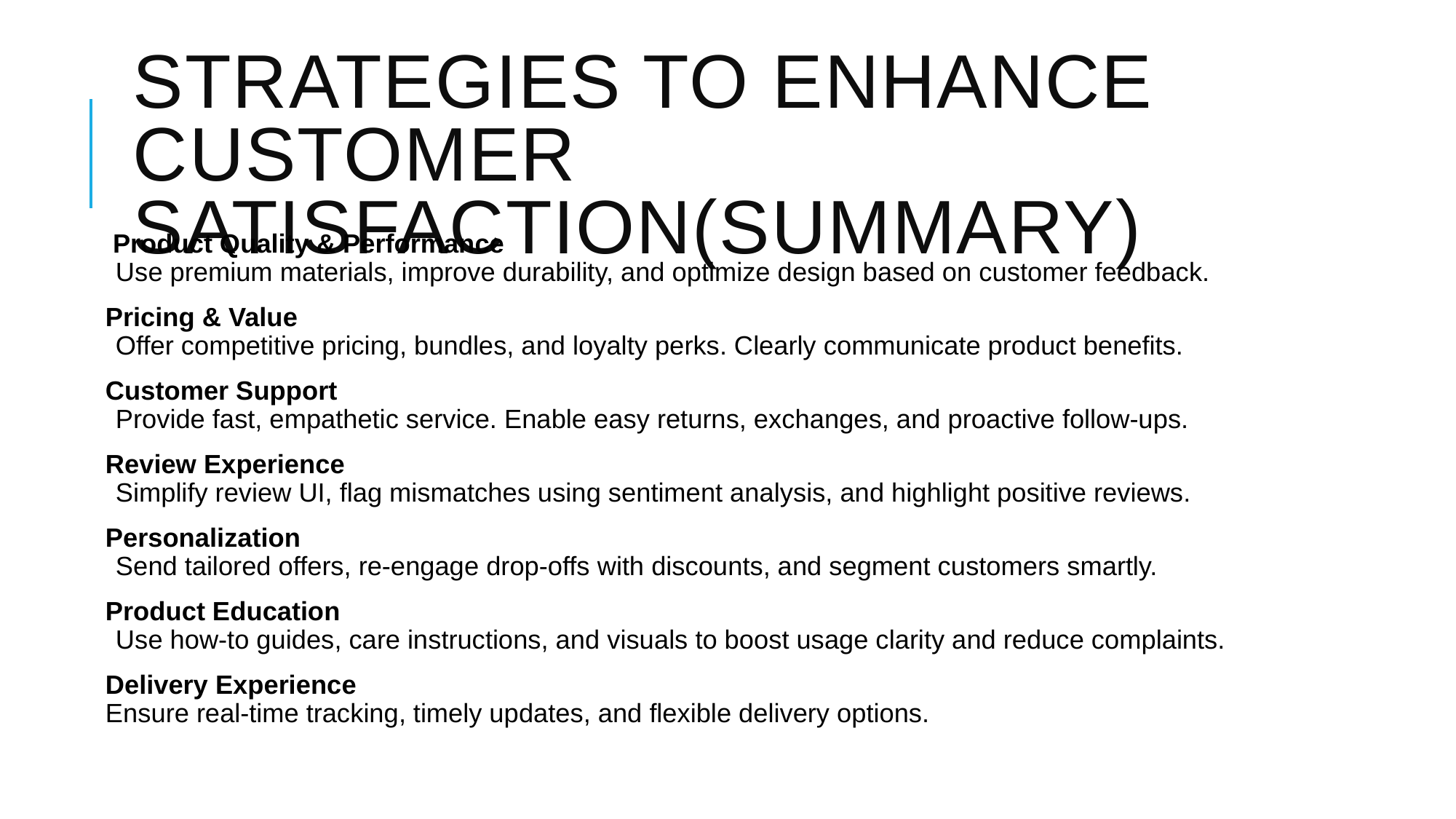

# Strategies to Enhance Customer Satisfaction(Summary)
 Product Quality & Performance
Use premium materials, improve durability, and optimize design based on customer feedback.
Pricing & Value
Offer competitive pricing, bundles, and loyalty perks. Clearly communicate product benefits.
Customer Support
Provide fast, empathetic service. Enable easy returns, exchanges, and proactive follow-ups.
Review Experience
Simplify review UI, flag mismatches using sentiment analysis, and highlight positive reviews.
Personalization
Send tailored offers, re-engage drop-offs with discounts, and segment customers smartly.
Product Education
Use how-to guides, care instructions, and visuals to boost usage clarity and reduce complaints.
Delivery Experience
Ensure real-time tracking, timely updates, and flexible delivery options.